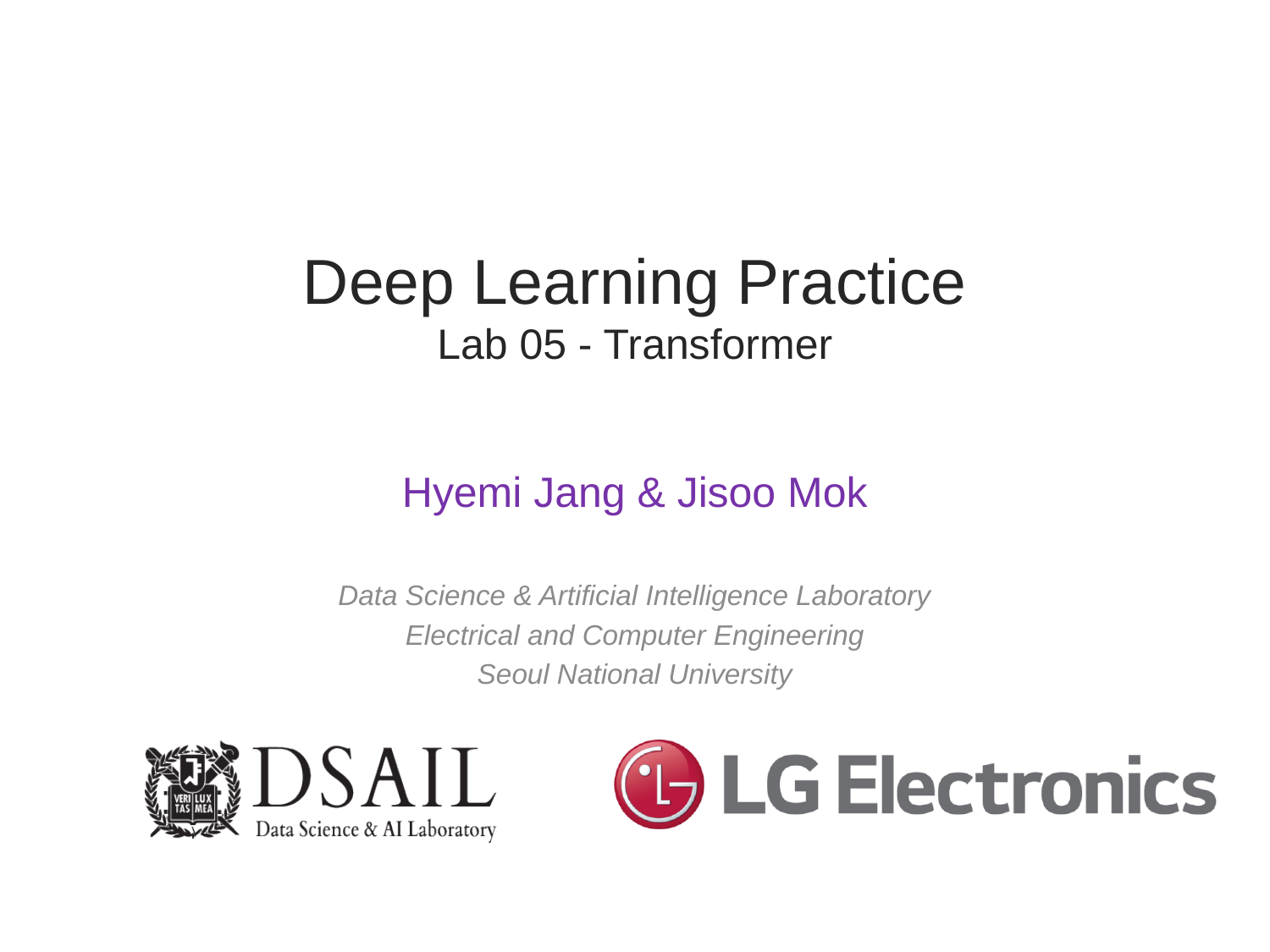

# Deep Learning Practice Lab 05 - Transformer
Hyemi Jang & Jisoo Mok